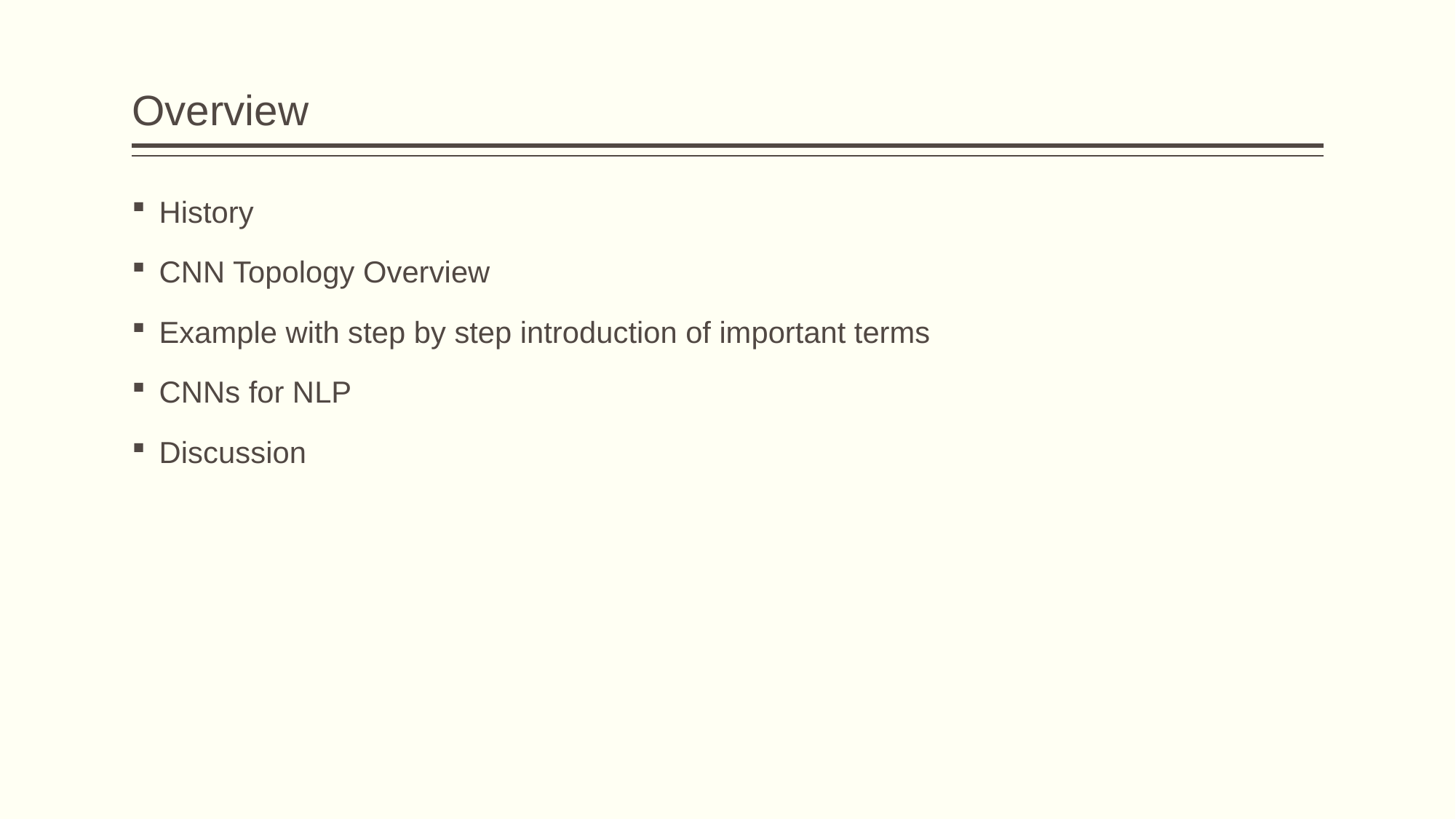

# Overview
History
CNN Topology Overview
Example with step by step introduction of important terms
CNNs for NLP
Discussion